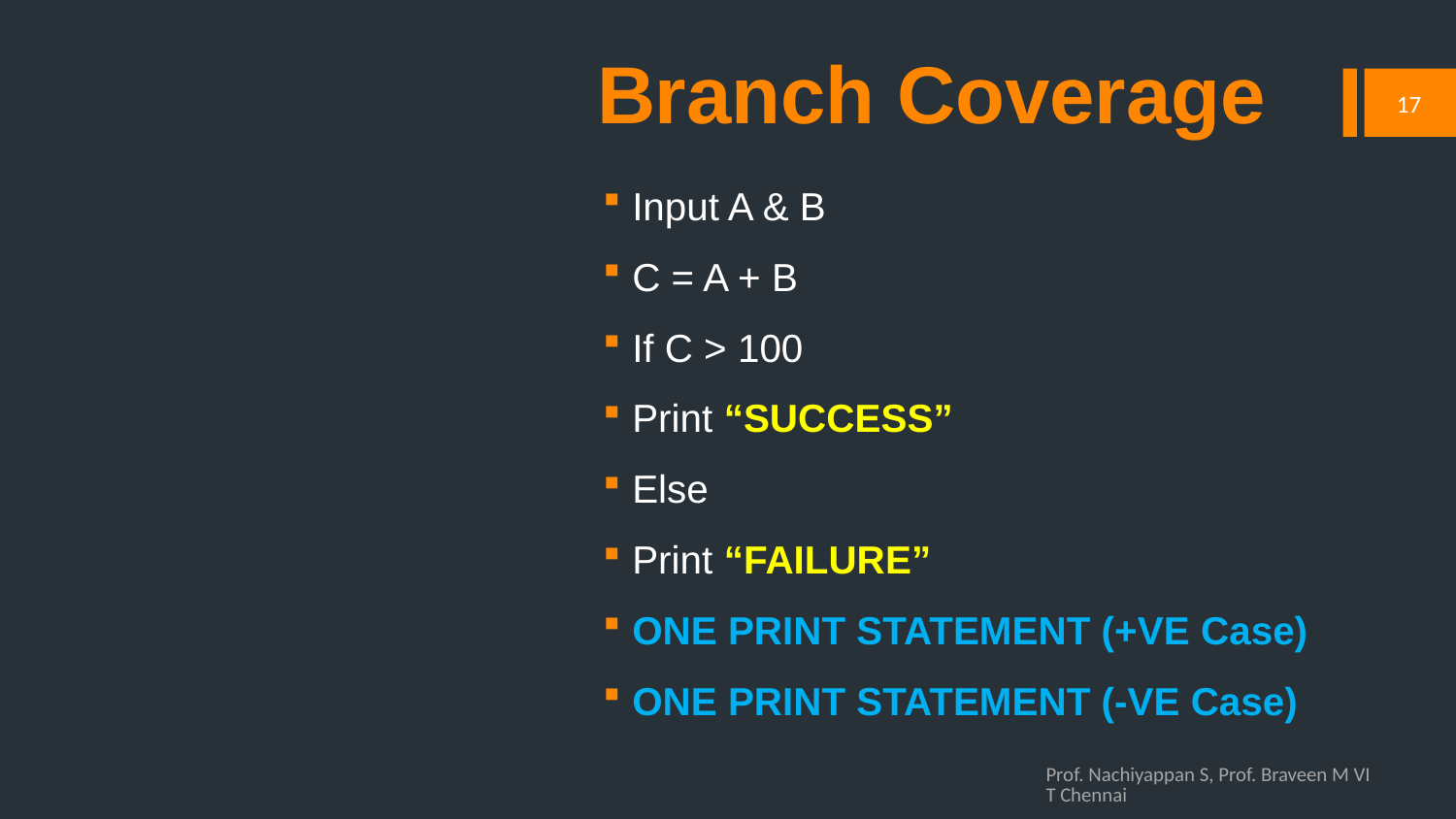

# Branch Coverage
17
Input A & B
C = A + B
If C > 100
Print “SUCCESS”
Else
Print “FAILURE”
ONE PRINT STATEMENT (+VE Case)
ONE PRINT STATEMENT (-VE Case)

Prof. Nachiyappan S, Prof. Braveen M VIT Chennai